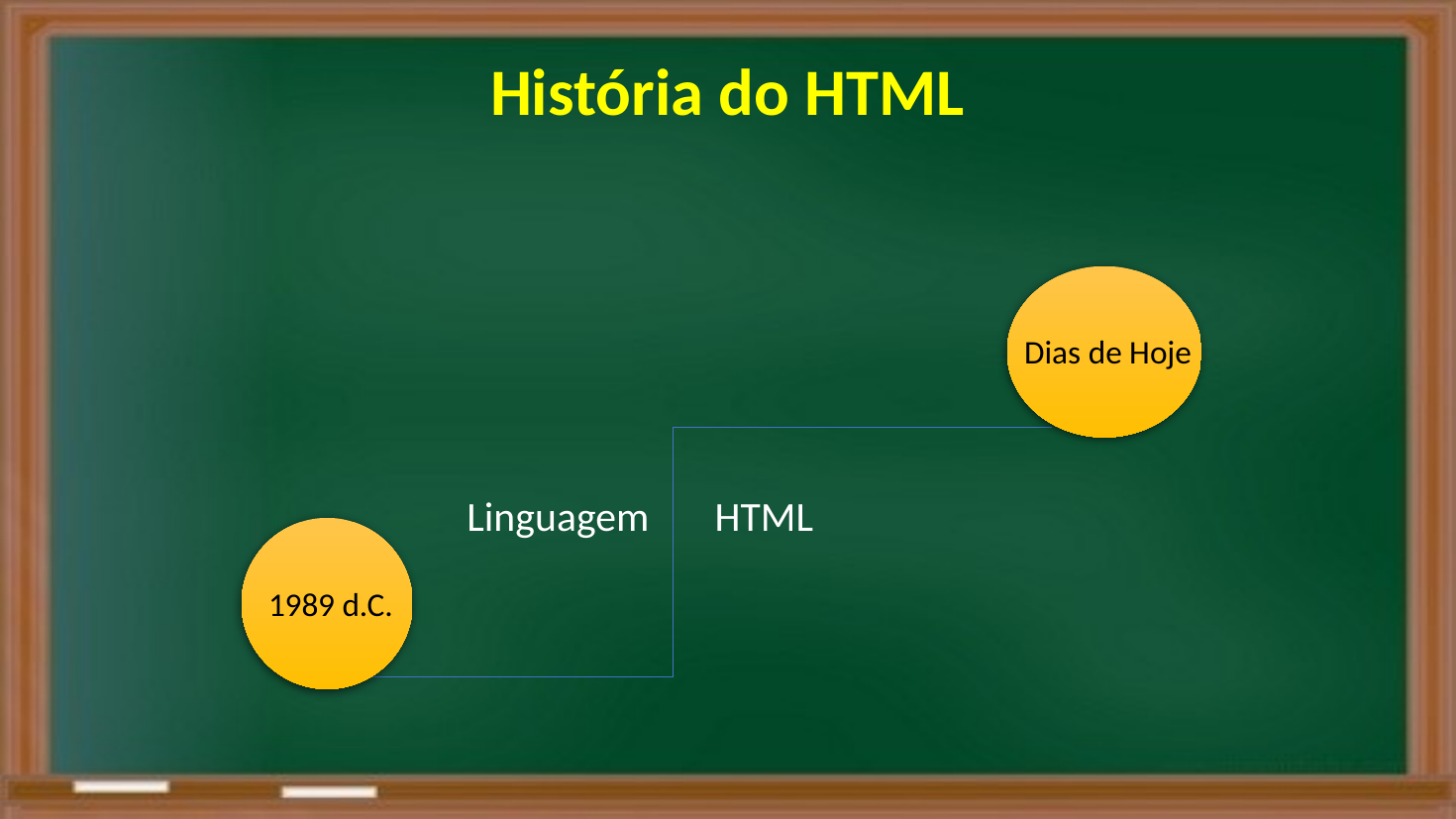

História do HTML

  Dias de Hoje
Linguagem       HTML

1989 d.C.